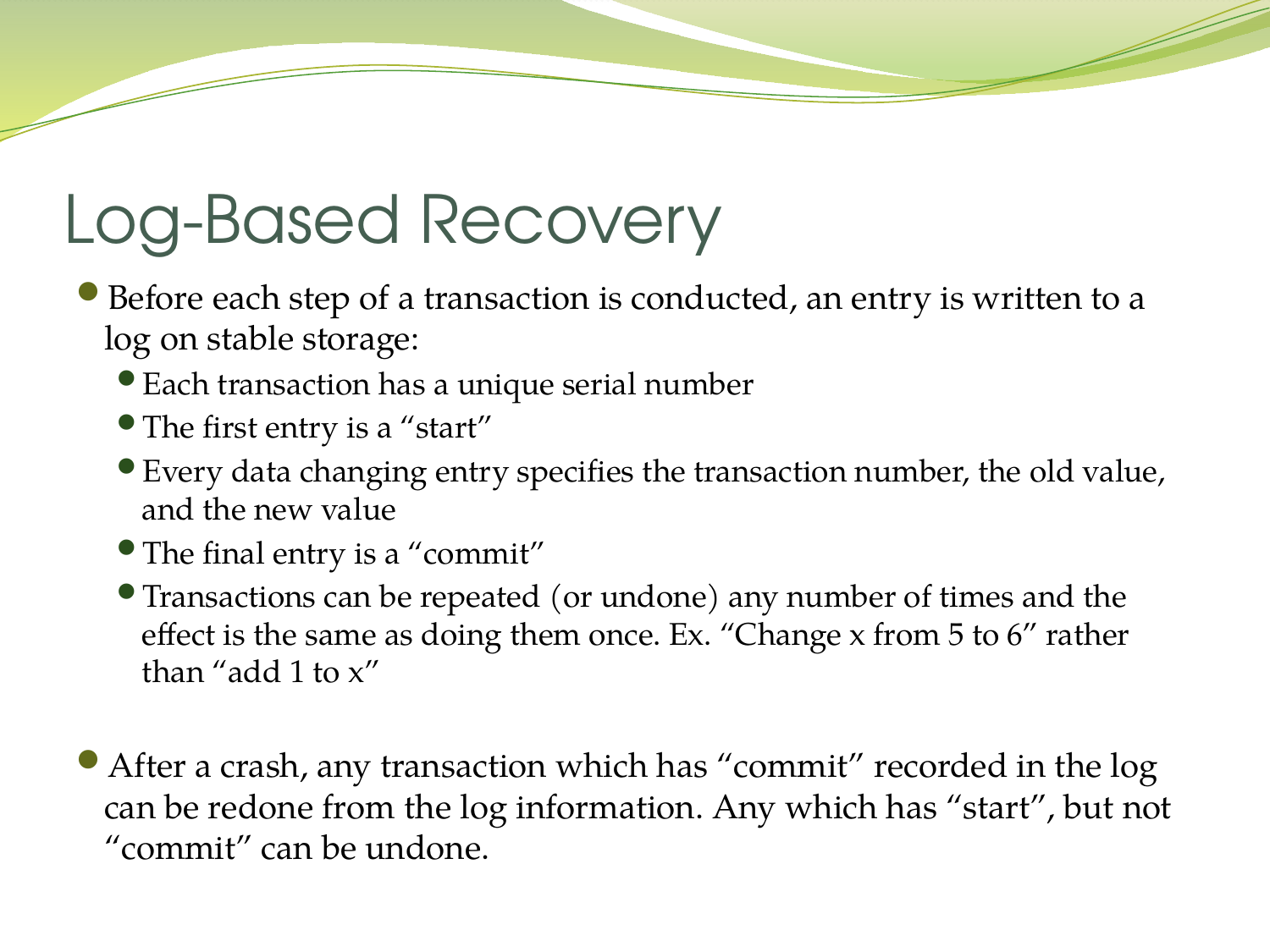

# Log-Based Recovery
Before each step of a transaction is conducted, an entry is written to a log on stable storage:
Each transaction has a unique serial number
The first entry is a “start”
Every data changing entry specifies the transaction number, the old value, and the new value
The final entry is a “commit”
Transactions can be repeated (or undone) any number of times and the effect is the same as doing them once. Ex. “Change x from 5 to 6” rather than “add 1 to x”

After a crash, any transaction which has “commit” recorded in the log can be redone from the log information. Any which has “start”, but not “commit” can be undone.